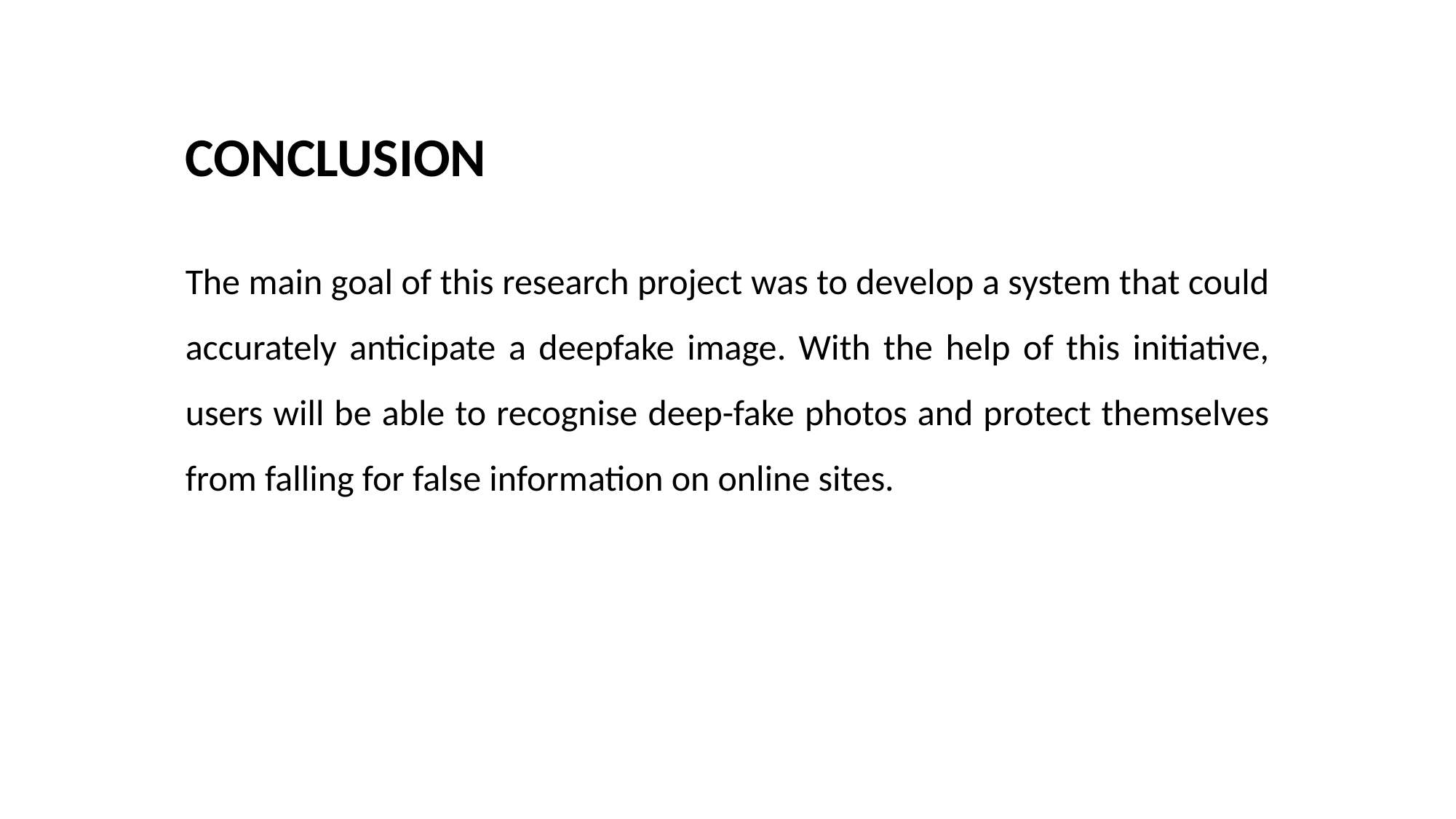

CONCLUSION

The main goal of this research project was to develop a system that could accurately anticipate a deepfake image. With the help of this initiative, users will be able to recognise deep-fake photos and protect themselves from falling for false information on online sites.